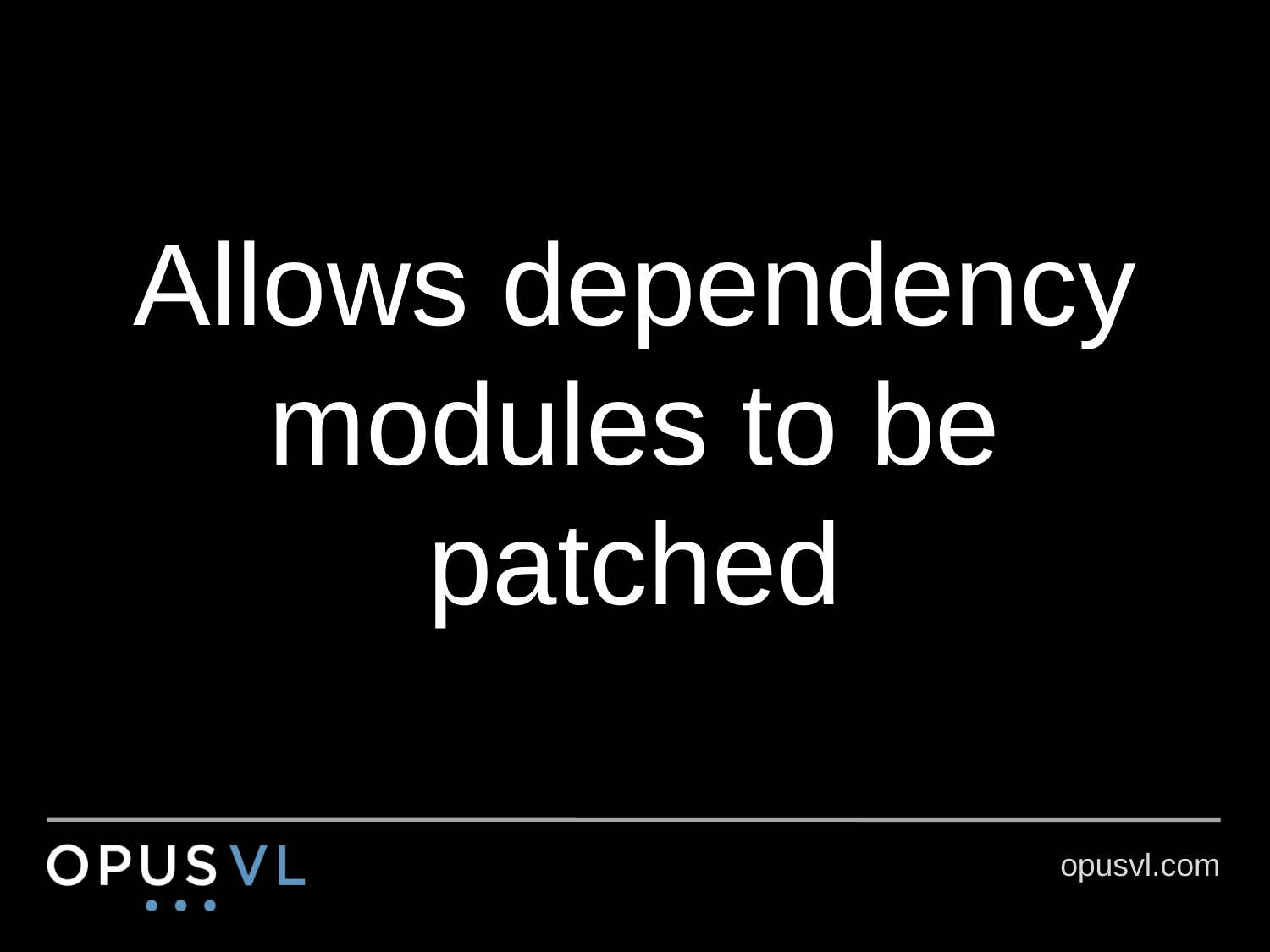

# Allows dependency modules to be patched